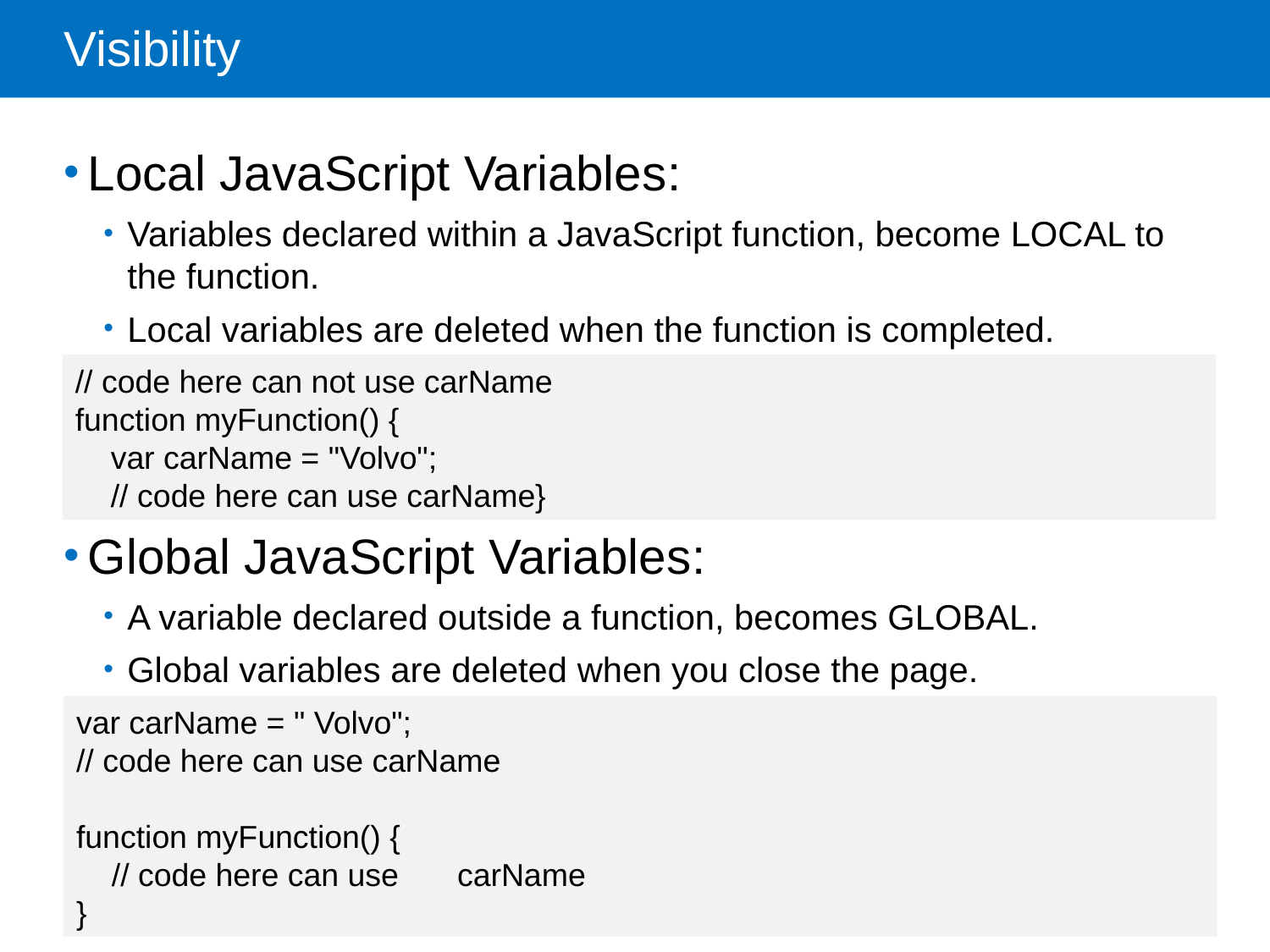

# Visibility
Local JavaScript Variables:
Variables declared within a JavaScript function, become LOCAL to the function.
Local variables are deleted when the function is completed.

Global JavaScript Variables:
A variable declared outside a function, becomes GLOBAL.
Global variables are deleted when you close the page.
// code here can not use carName
function myFunction() {
    var carName = "Volvo";
    // code here can use carName}
var carName = " Volvo";
// code here can use carName

function myFunction() {
    // code here can use	carName
}